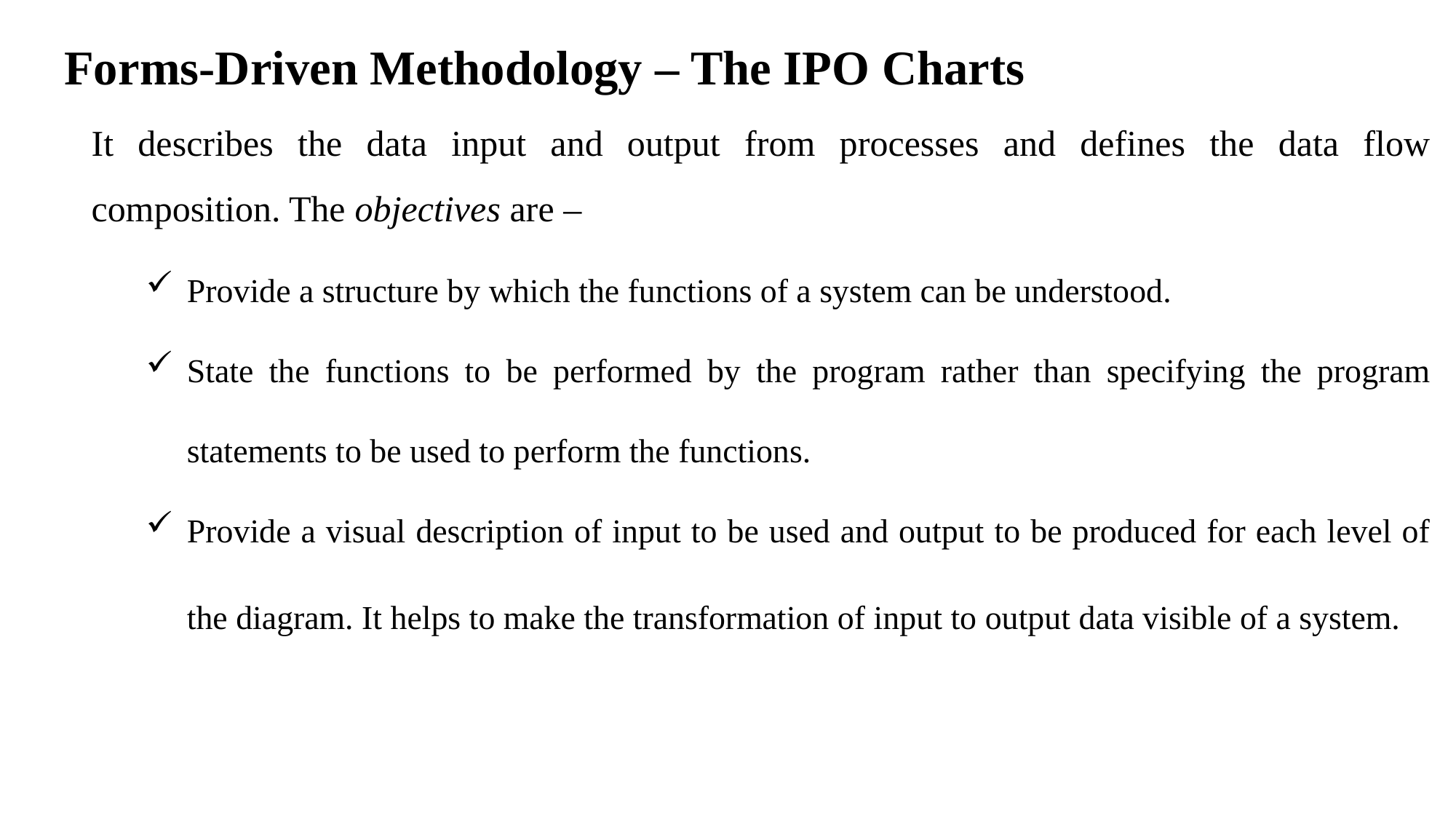

# Forms-Driven Methodology – The IPO Charts
It describes the data input and output from processes and defines the data flow composition. The objectives are –
Provide a structure by which the functions of a system can be understood.
State the functions to be performed by the program rather than specifying the program statements to be used to perform the functions.
Provide a visual description of input to be used and output to be produced for each level of the diagram. It helps to make the transformation of input to output data visible of a system.
25